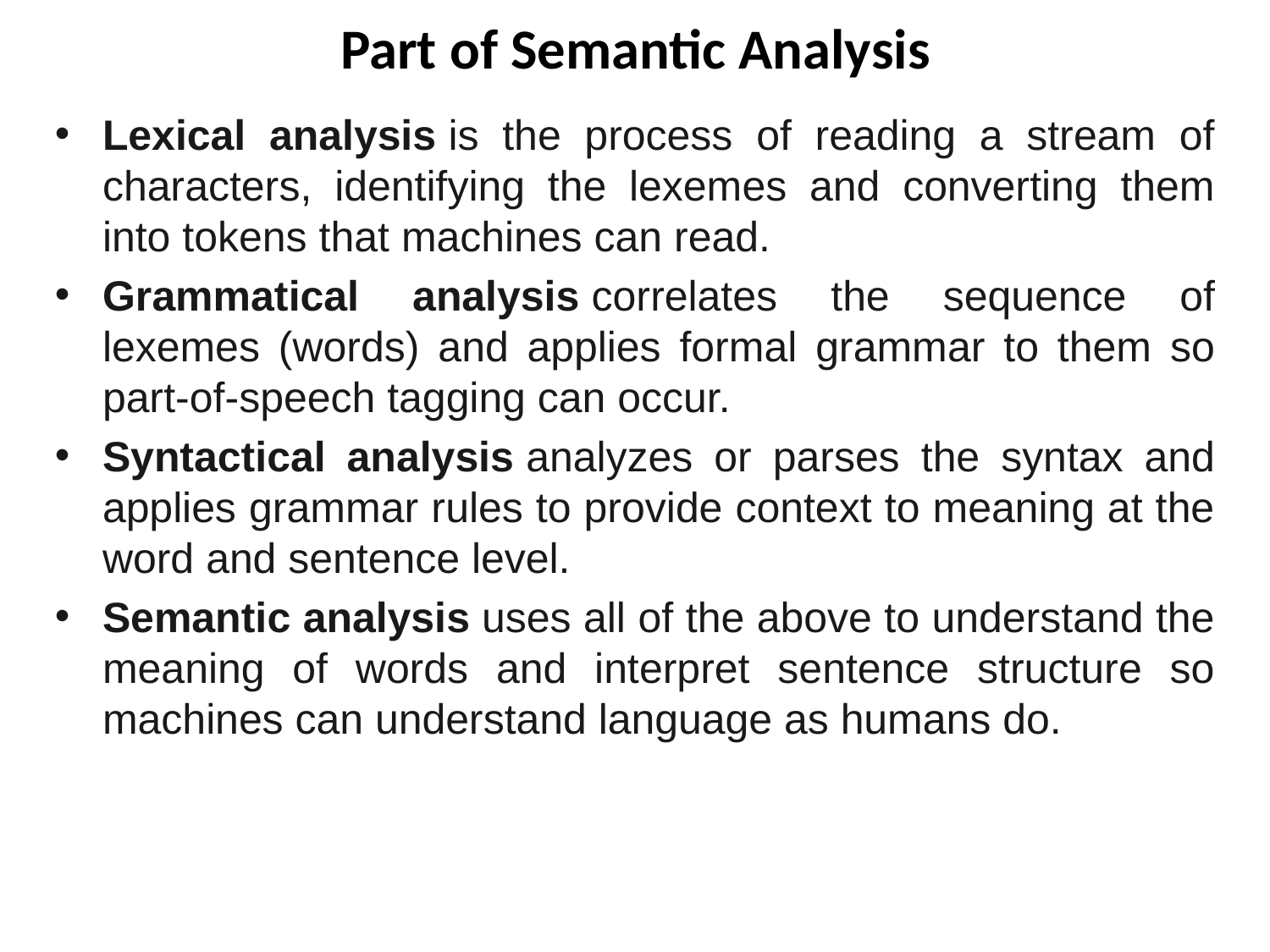

# Part of Semantic Analysis
Lexical analysis is the process of reading a stream of characters, identifying the lexemes and converting them into tokens that machines can read.
Grammatical analysis correlates the sequence of lexemes (words) and applies formal grammar to them so part-of-speech tagging can occur.
Syntactical analysis analyzes or parses the syntax and applies grammar rules to provide context to meaning at the word and sentence level.
Semantic analysis uses all of the above to understand the meaning of words and interpret sentence structure so machines can understand language as humans do.